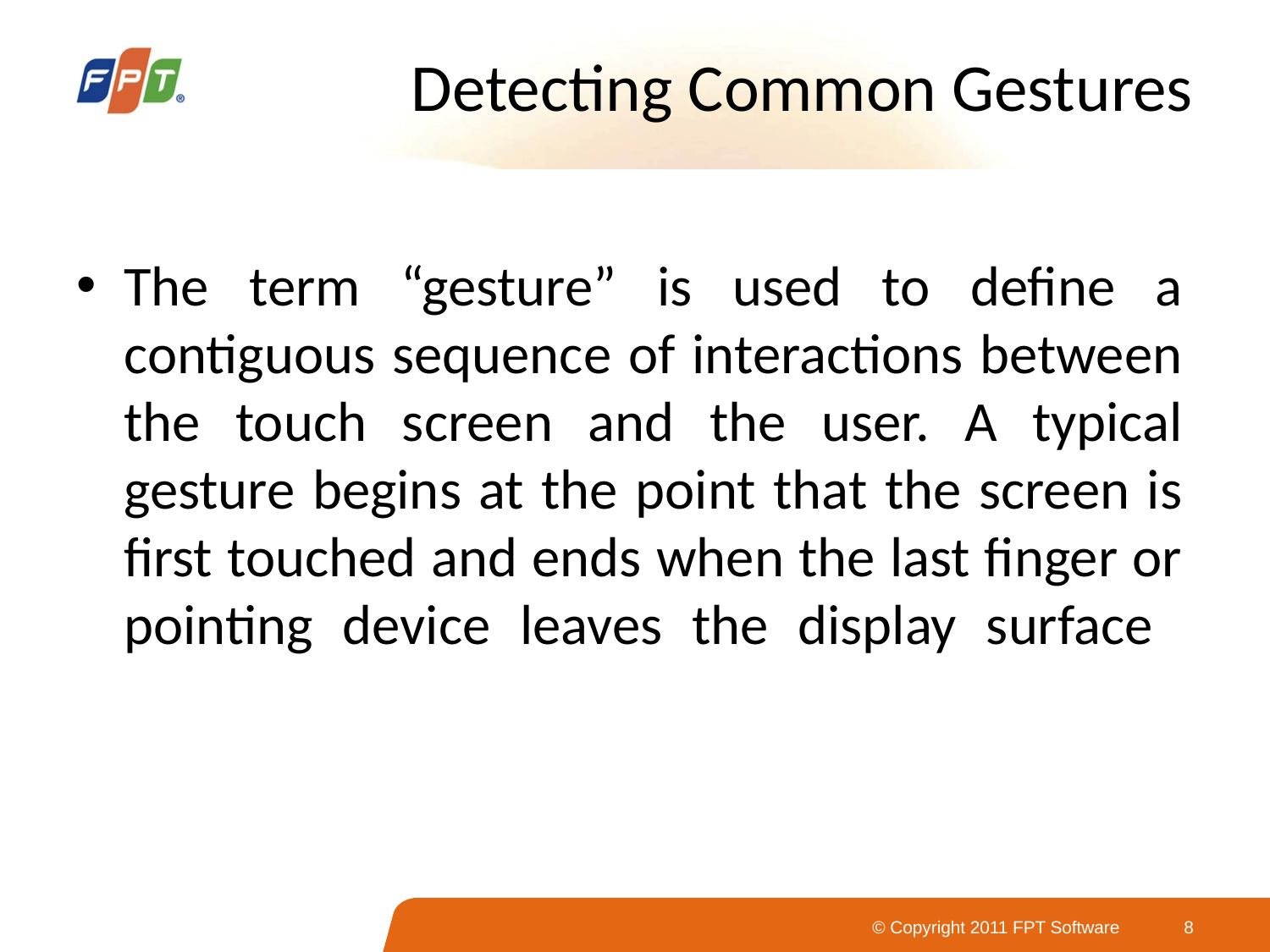

# Detecting Common Gestures
The term “gesture” is used to define a contiguous sequence of interactions between the touch screen and the user. A typical gesture begins at the point that the screen is first touched and ends when the last finger or pointing device leaves the display surface